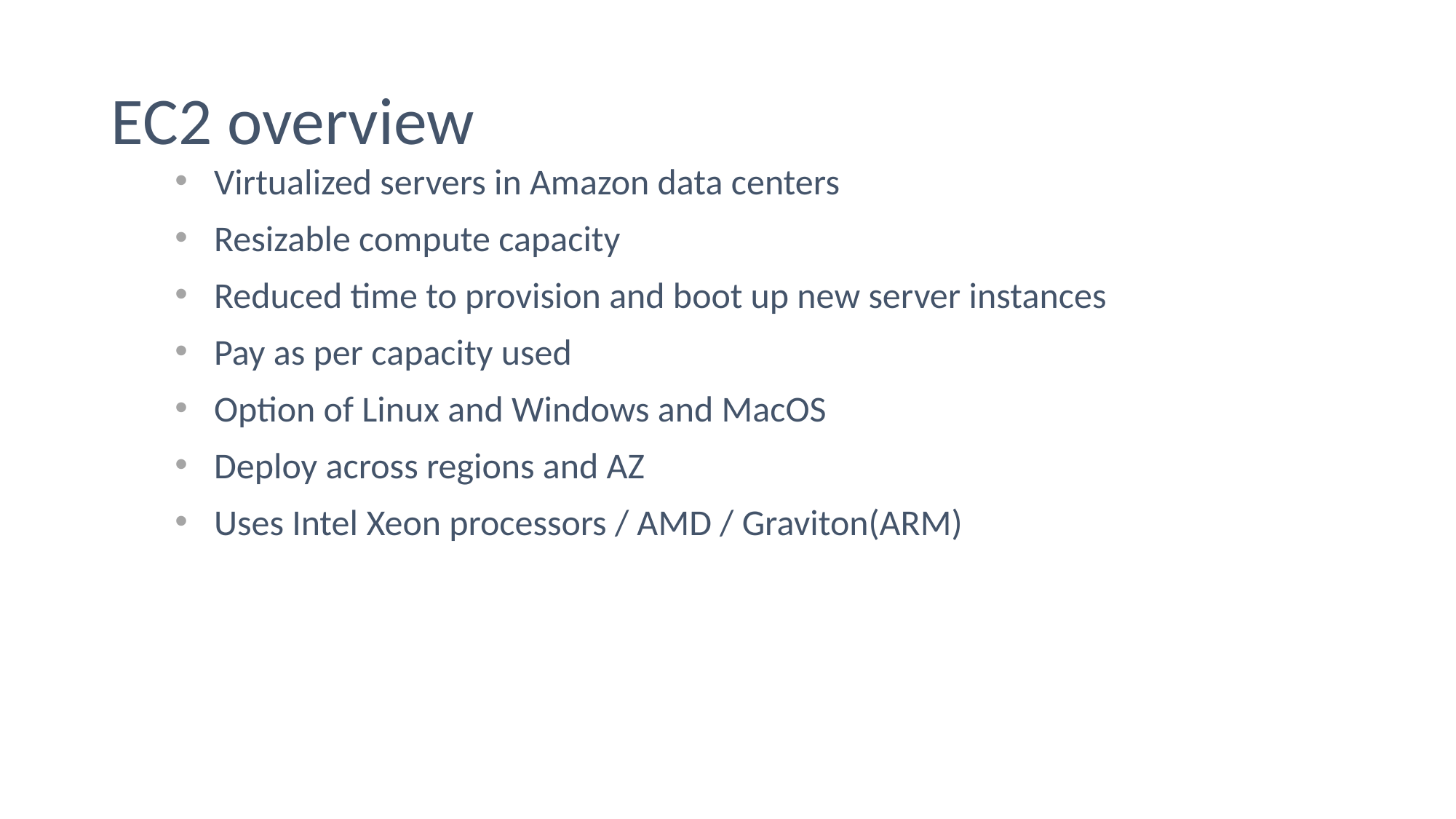

# EC2 overview
Virtualized servers in Amazon data centers
Resizable compute capacity
Reduced time to provision and boot up new server instances
Pay as per capacity used
Option of Linux and Windows and MacOS
Deploy across regions and AZ
Uses Intel Xeon processors / AMD / Graviton(ARM)